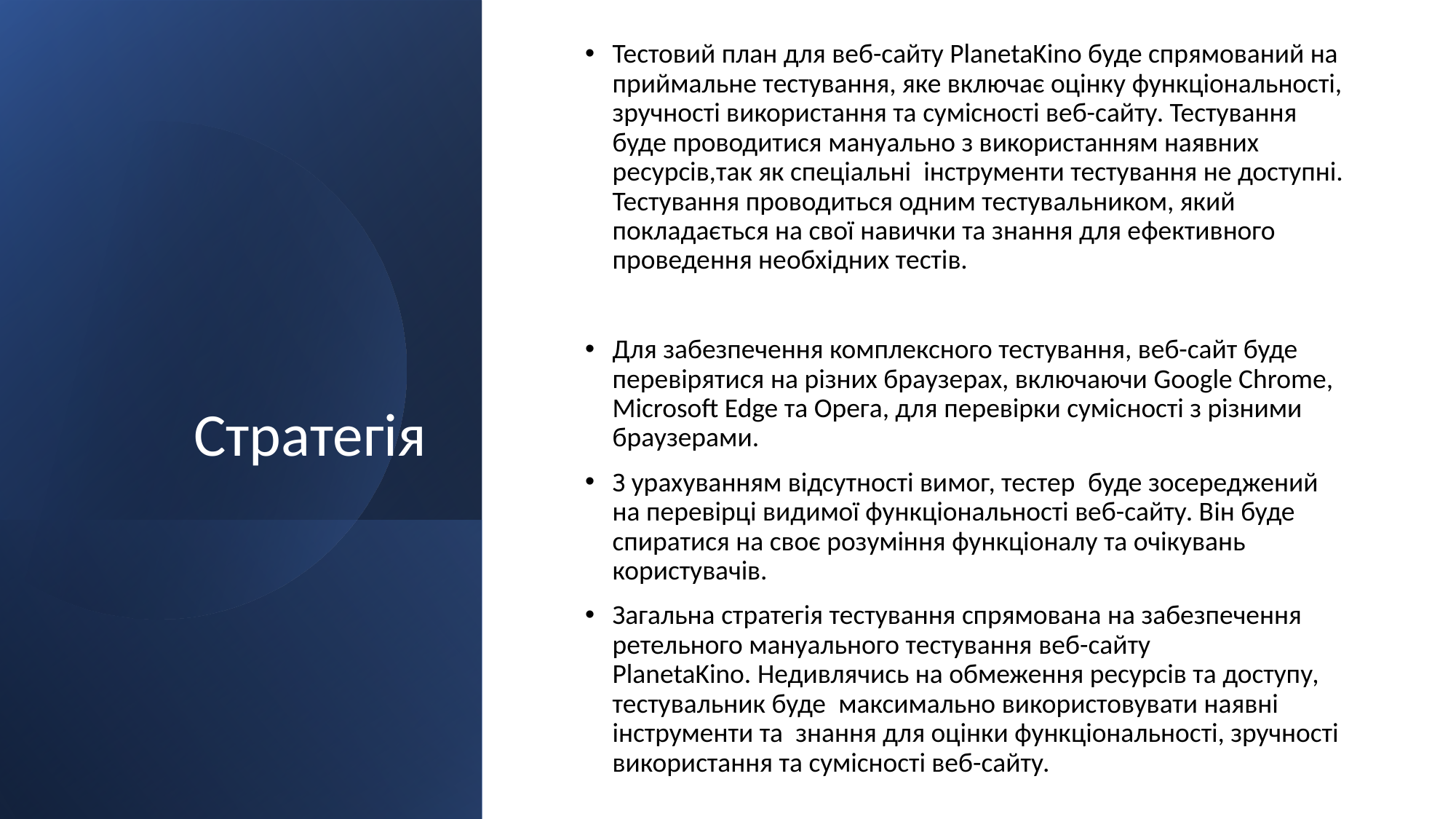

# Стратегія
Тестовий план для веб-сайту PlanetaKino буде спрямований на приймальне тестування, яке включає оцінку функціональності, зручності використання та сумісності веб-сайту. Тестування буде проводитися мануально з використанням наявних ресурсів,так як спеціальні  інструменти тестування не доступні. Тестування проводиться одним тестувальником, який покладається на свої навички та знання для ефективного проведення необхідних тестів.

Для забезпечення комплексного тестування, веб-сайт буде перевірятися на різних браузерах, включаючи Google Chrome, Microsoft Edge та Орега, для перевірки сумісності з різними браузерами.
З урахуванням відсутності вимог, тестер  буде зосереджений на перевірці видимої функціональності веб-сайту. Він буде спиратися на своє розуміння функціоналу та очікувань користувачів.
Загальна стратегія тестування спрямована на забезпечення ретельного мануального тестування веб-сайту PlanetaKino. Недивлячись на обмеження ресурсів та доступу, тестувальник буде  максимально використовувати наявні інструменти та  знання для оцінки функціональності, зручності використання та сумісності веб-сайту.